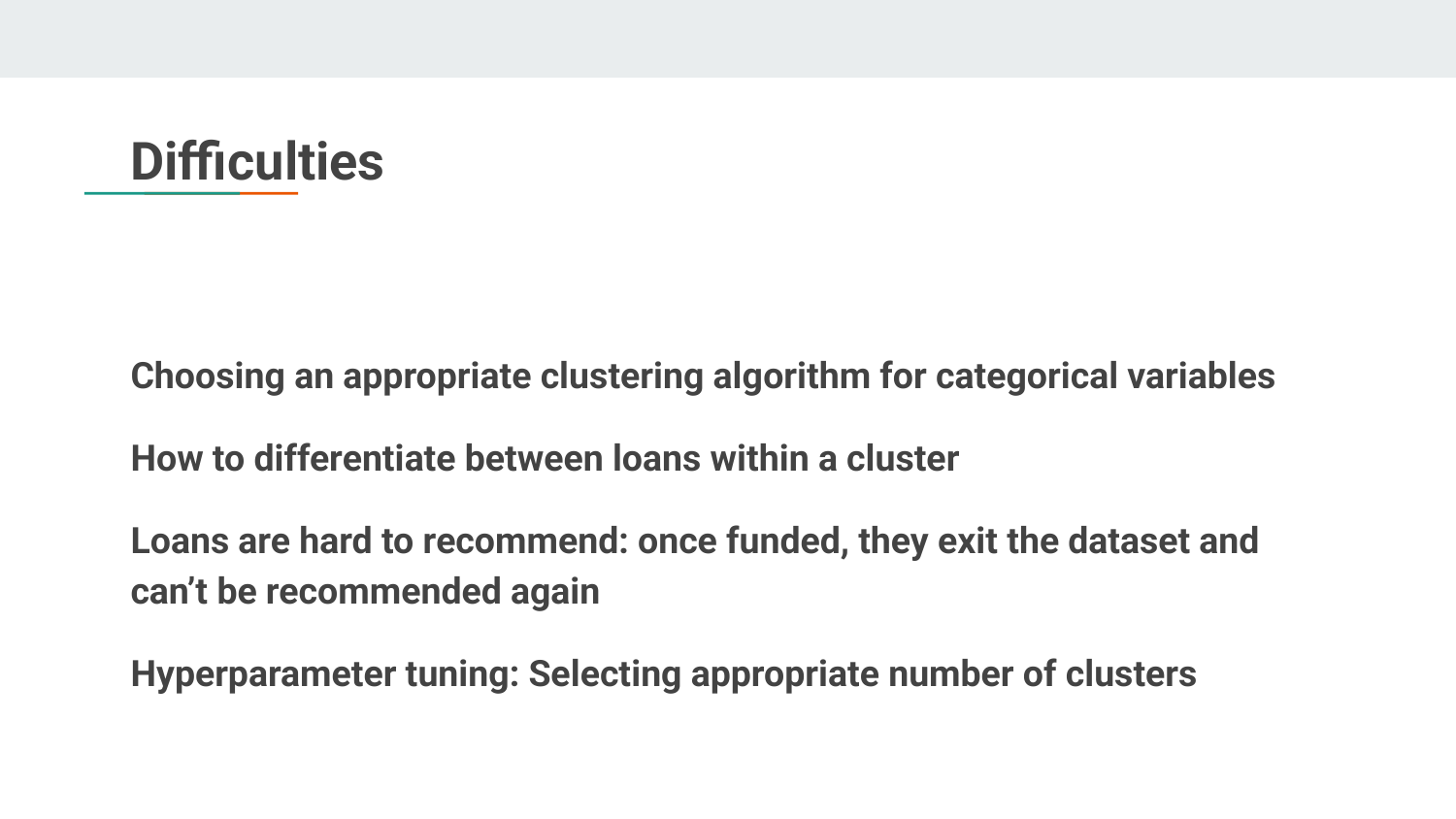

# Difficulties
Choosing an appropriate clustering algorithm for categorical variables
How to differentiate between loans within a cluster
Loans are hard to recommend: once funded, they exit the dataset and can’t be recommended again
Hyperparameter tuning: Selecting appropriate number of clusters